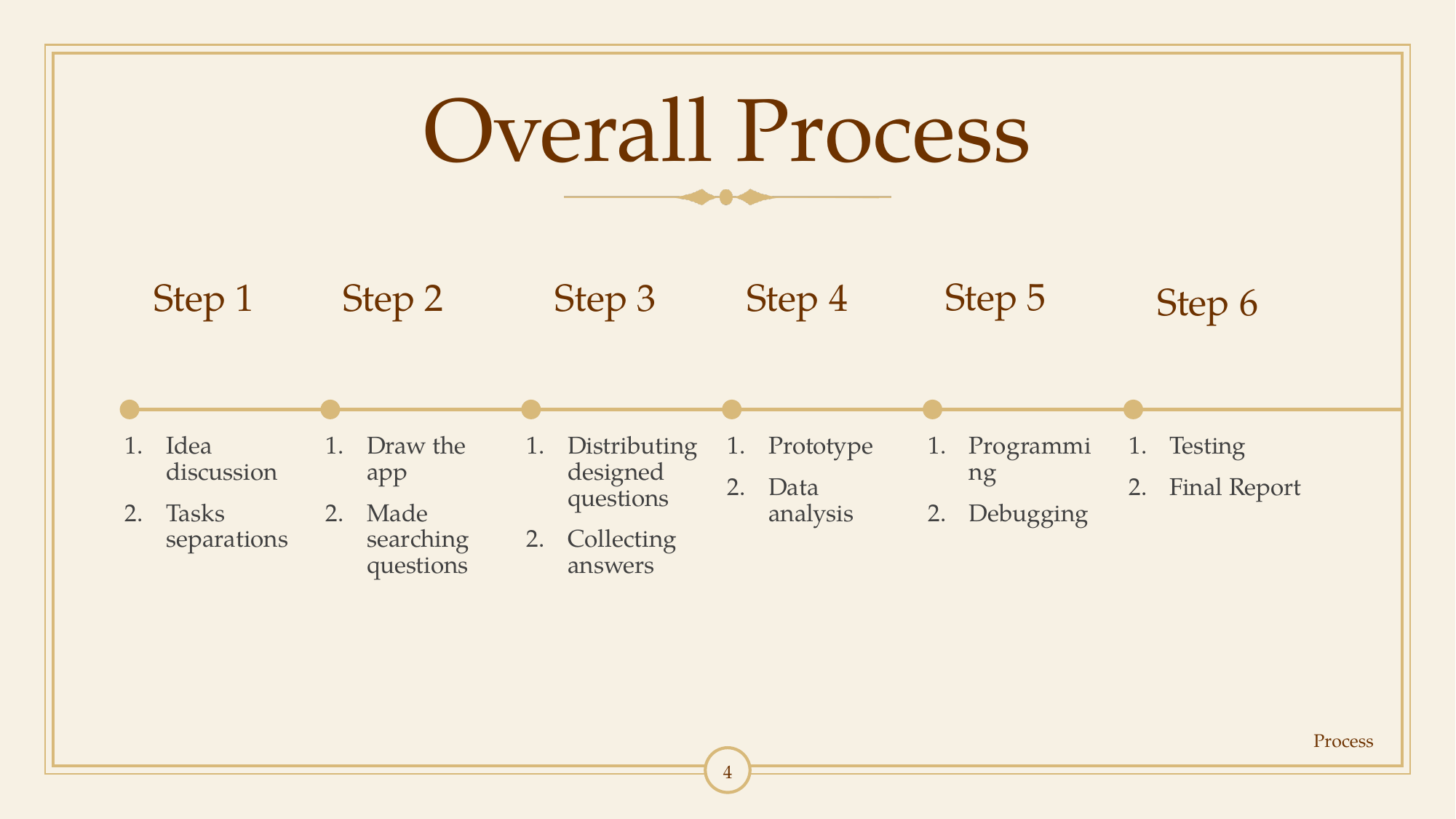

# Overall Process

Step 5
Step 1
Step 4
Step 2
Step 3
Step 6
Idea discussion
Tasks separations
Draw the app
Made searching questions
Distributing designed questions
Collecting answers
Prototype
Data analysis
Programming
Debugging
Testing
Final Report
Process
4